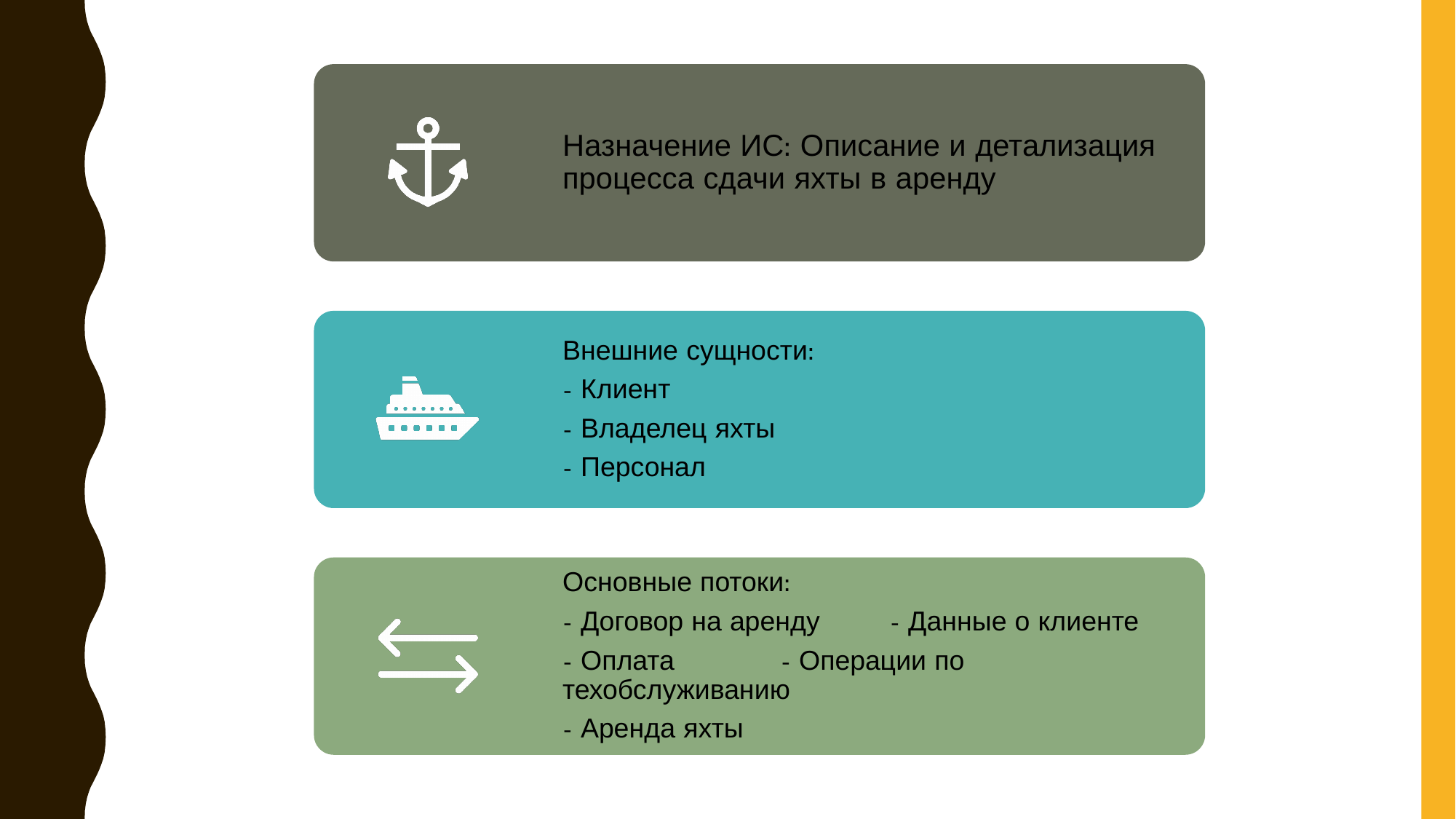

Назначение ИС: Описание и детализация процесса сдачи яхты в аренду
Внешние сущности:
- Клиент
- Владелец яхты
- Персонал
Основные потоки:
- Договор на аренду  	- Данные о клиенте
- Оплата 	- Операции по техобслуживанию
- Аренда яхты